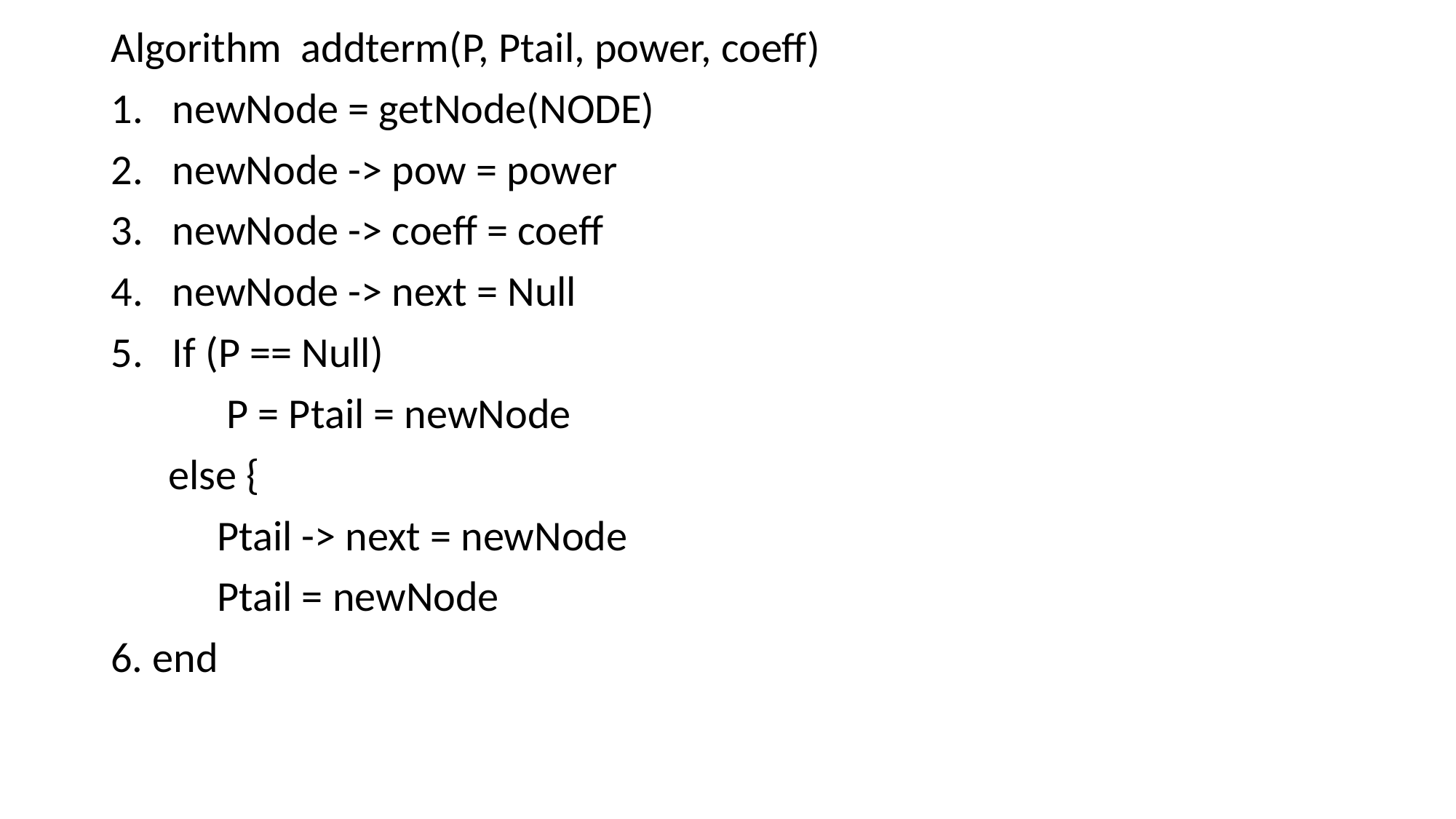

Algorithm  addterm(P, Ptail, power, coeff)
newNode = getNode(NODE)
newNode -> pow = power
newNode -> coeff = coeff
newNode -> next = Null
If (P == Null)
            P = Ptail = newNode
      else {
           Ptail -> next = newNode
           Ptail = newNode
6. end